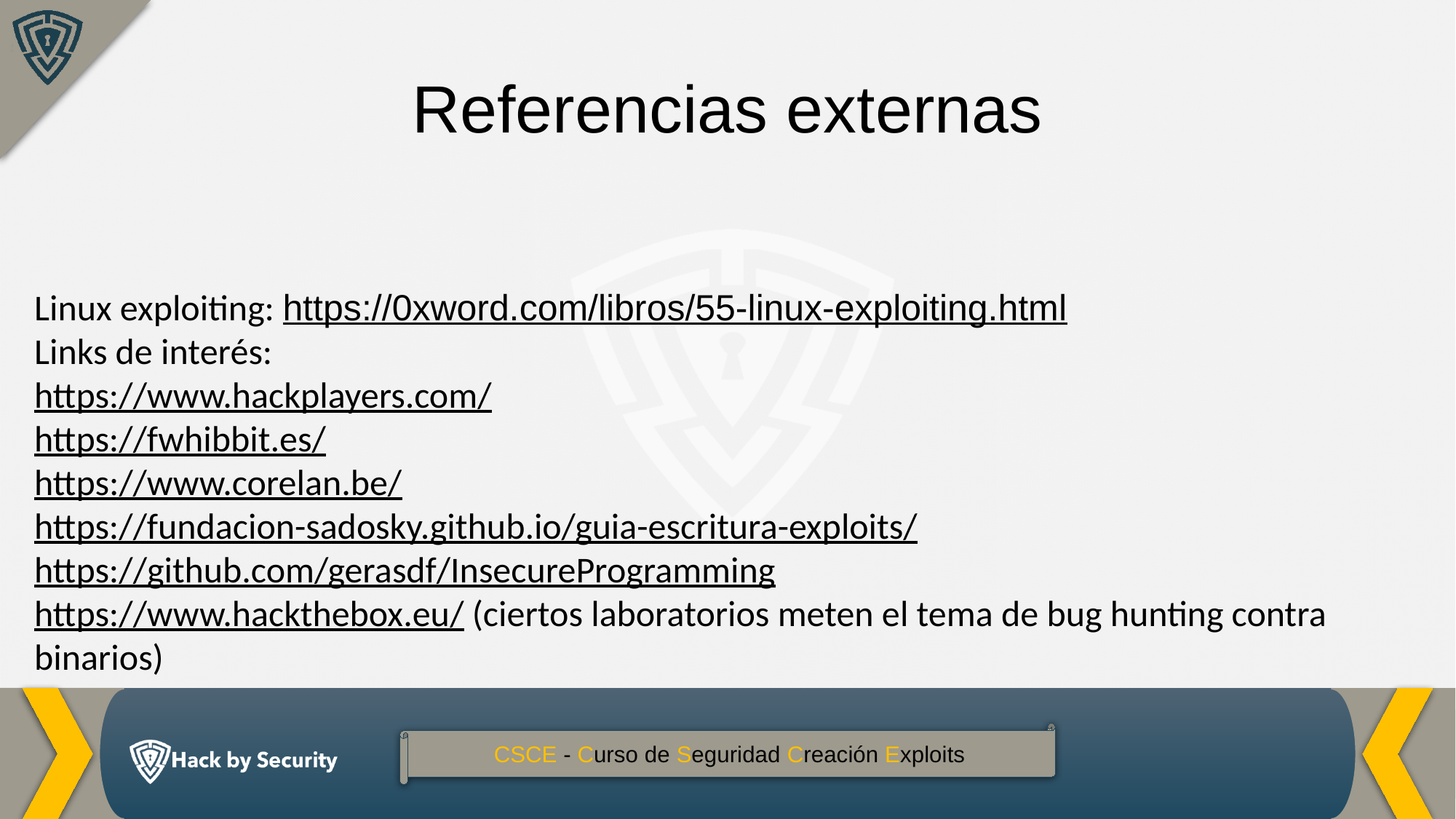

Referencias externas
Linux exploiting: https://0xword.com/libros/55-linux-exploiting.html
Links de interés:
https://www.hackplayers.com/
https://fwhibbit.es/
https://www.corelan.be/
https://fundacion-sadosky.github.io/guia-escritura-exploits/
https://github.com/gerasdf/InsecureProgramming
https://www.hackthebox.eu/ (ciertos laboratorios meten el tema de bug hunting contra binarios)